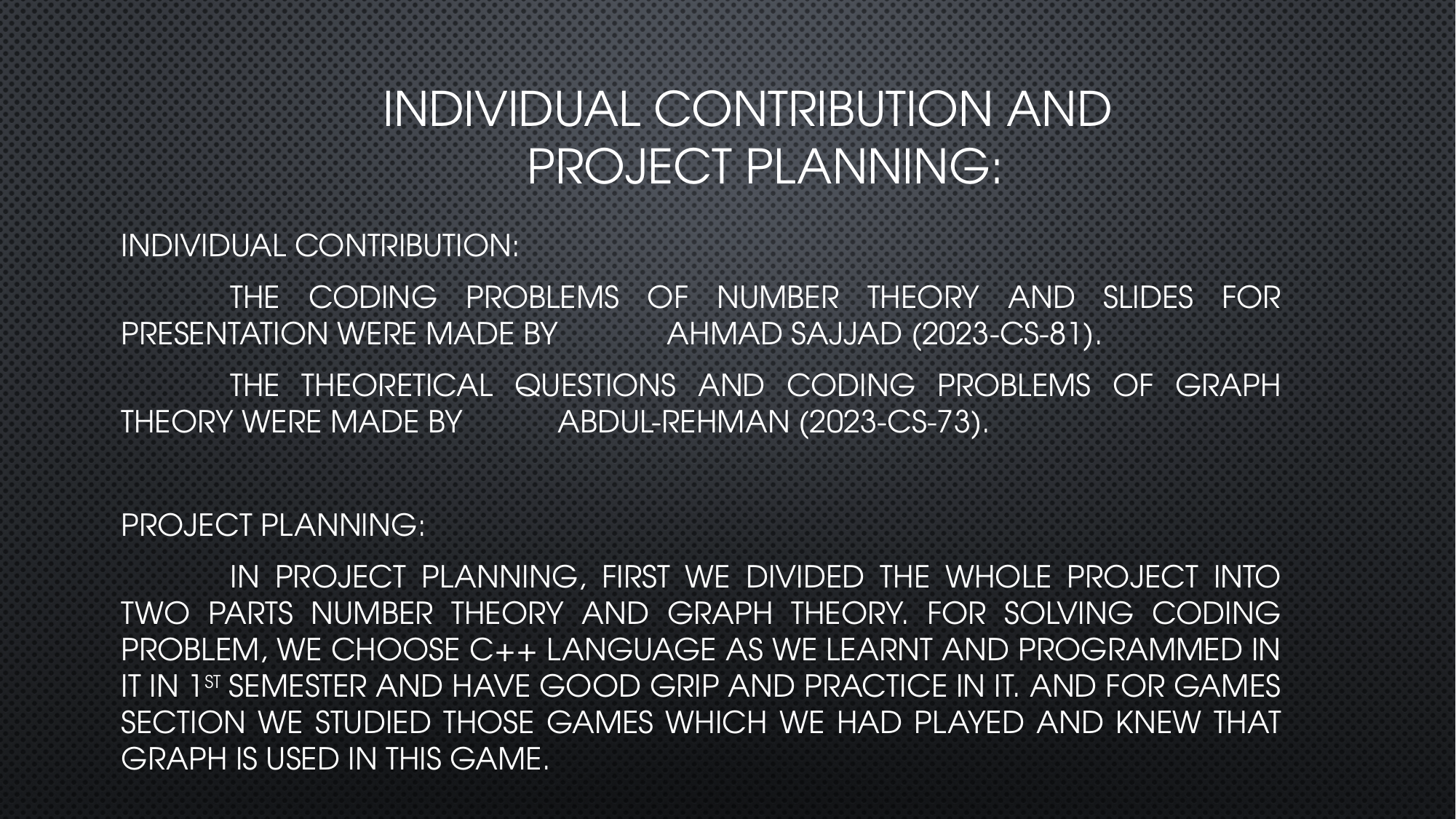

# INDIVIDUAL CONTRIBUTION and project planning:
Individual Contribution:
	The coding problems of number theory and slides for presentation were made by 	AHMAD SAJJAD (2023-CS-81).
	The theoretical questions and coding problems of graph theory were made by 	ABDUL-REHMAN (2023-CS-73).

PROJECT PLANNING:
	In project planning, first we divided the whole project into two parts number theory and graph theory. For solving coding problem, we choose C++ language as we learnt and programmed in it in 1st semester and have good grip and practice in it. And for games section we studied those games which we had played and knew that graph is used in this game.